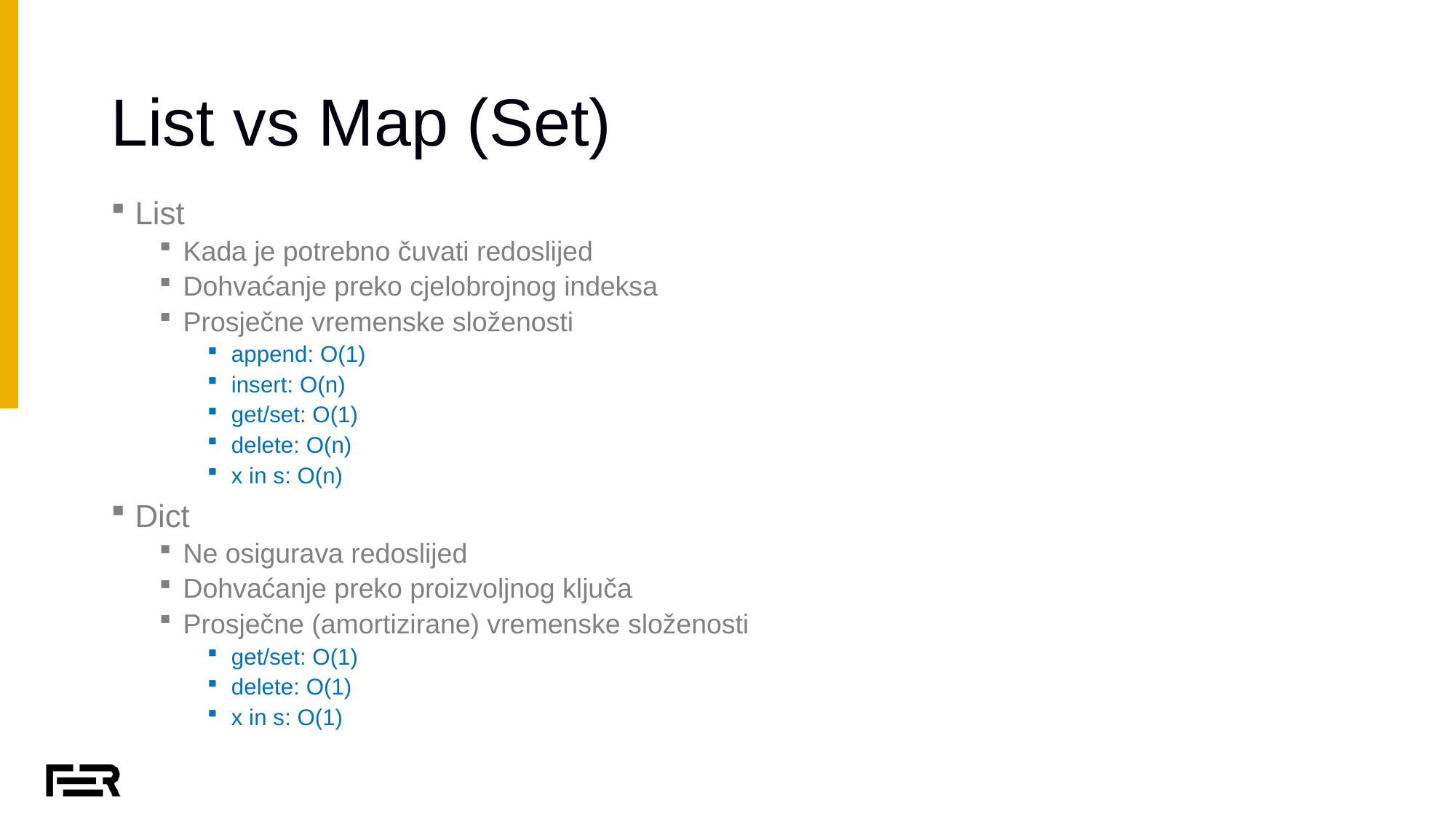

# List vs Map (Set)
List
Kada je potrebno čuvati redoslijed
Dohvaćanje preko cjelobrojnog indeksa
Prosječne vremenske složenosti
append: O(1)
insert: O(n)
get/set: O(1)
delete: O(n)
x in s: O(n)
Dict
Ne osigurava redoslijed
Dohvaćanje preko proizvoljnog ključa
Prosječne (amortizirane) vremenske složenosti
get/set: O(1)
delete: O(1)
x in s: O(1)